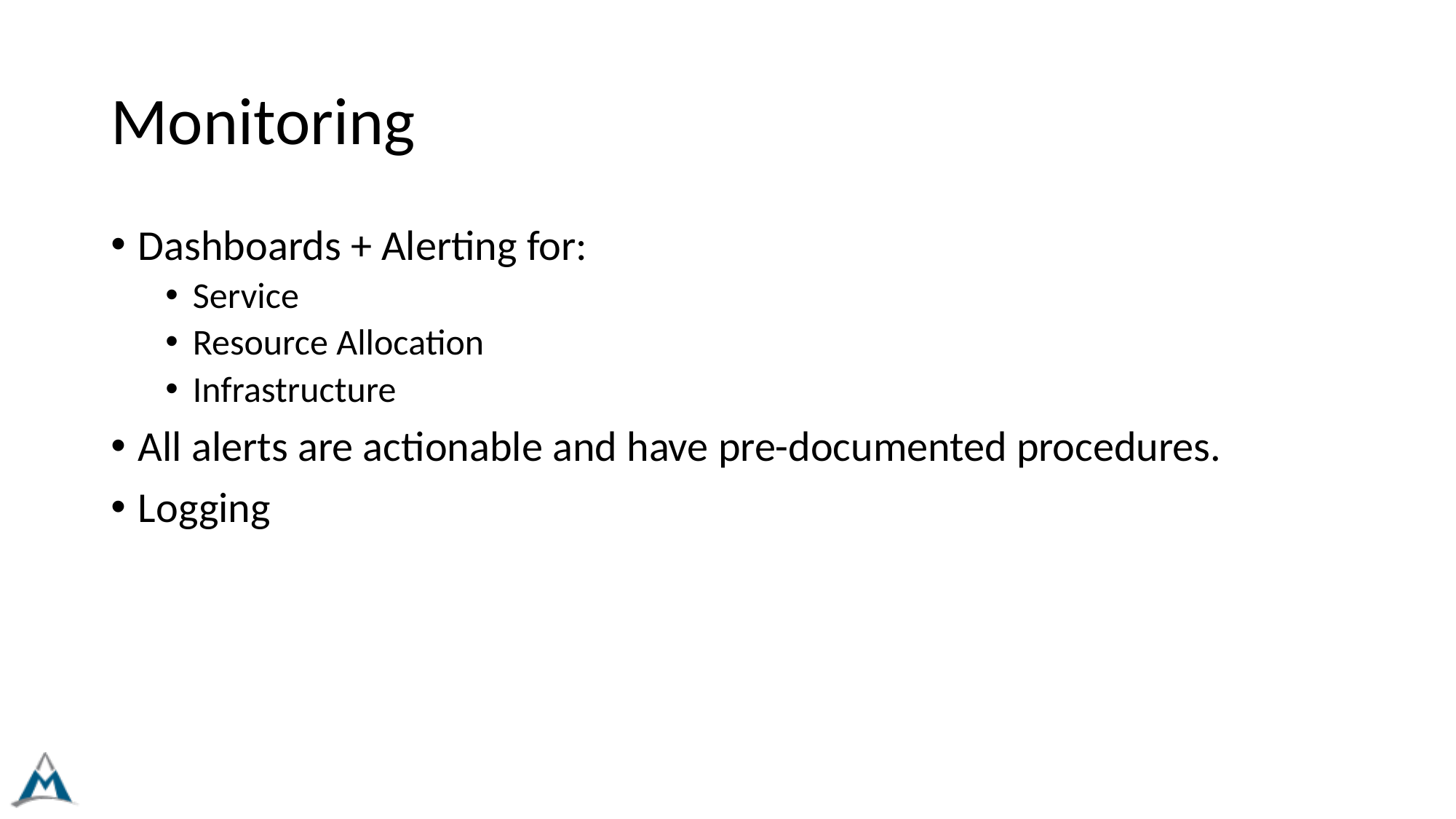

# Monitoring
Dashboards + Alerting for:
Service
Resource Allocation
Infrastructure
All alerts are actionable and have pre-documented procedures.
Logging